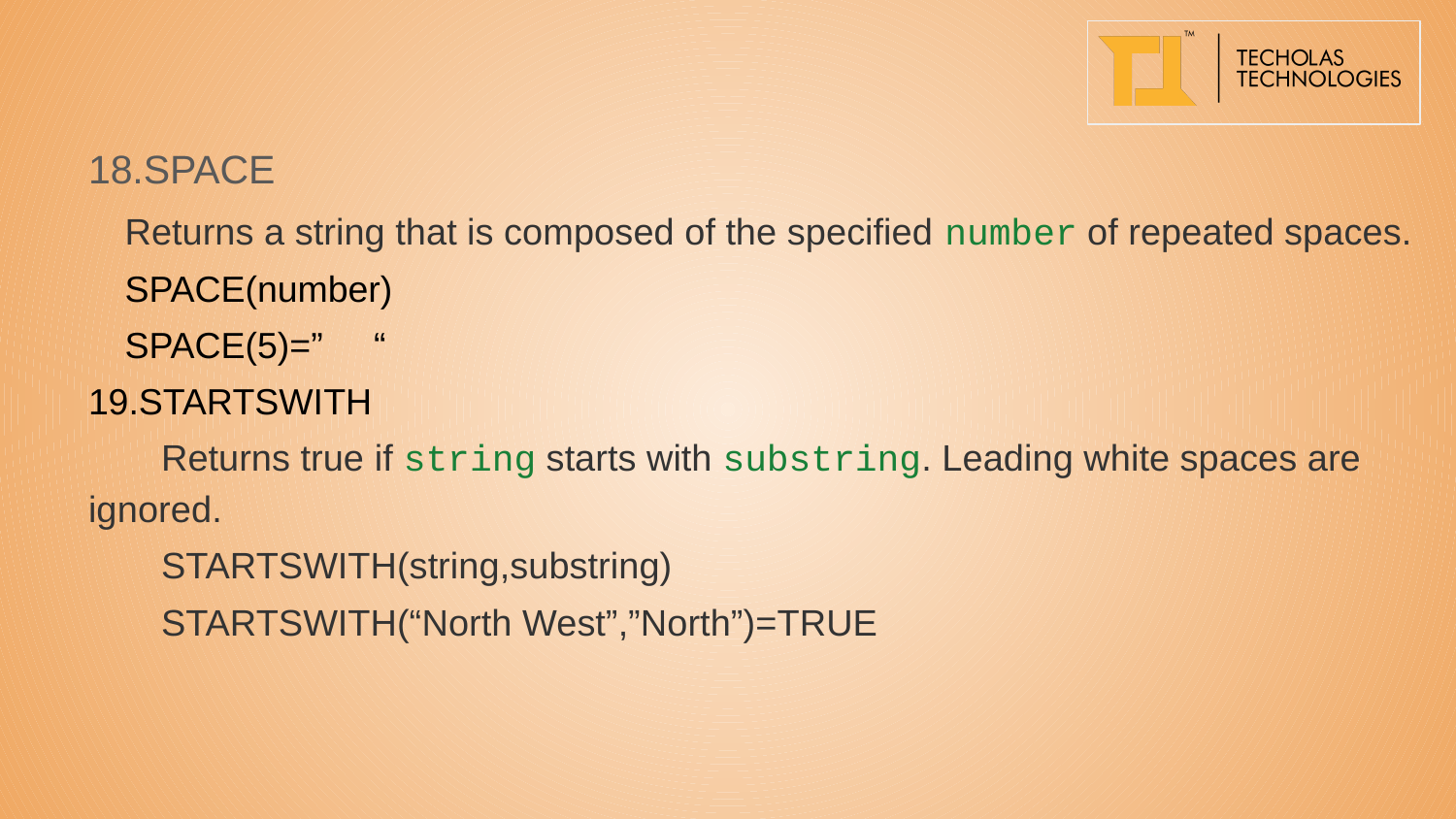

18.SPACE
	Returns a string that is composed of the specified number of repeated spaces.
	SPACE(number)
	SPACE(5)=”     “
19.STARTSWITH
Returns true if string starts with substring. Leading white spaces are ignored.
STARTSWITH(string,substring)
STARTSWITH(“North West”,”North”)=TRUE